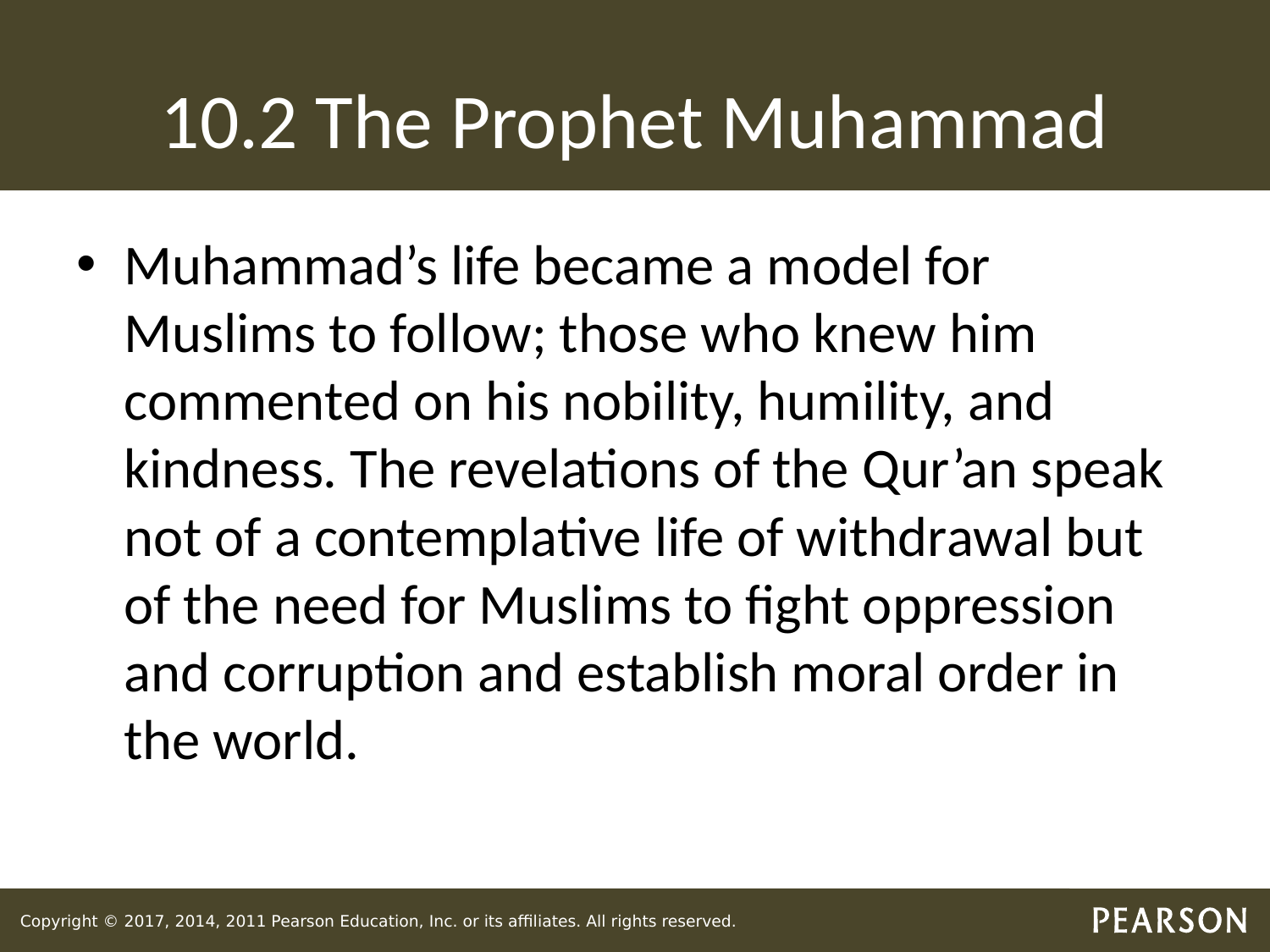

# 10.2 The Prophet Muhammad
Muhammad’s life became a model for Muslims to follow; those who knew him commented on his nobility, humility, and kindness. The revelations of the Qur’an speak not of a contemplative life of withdrawal but of the need for Muslims to fight oppression and corruption and establish moral order in the world.